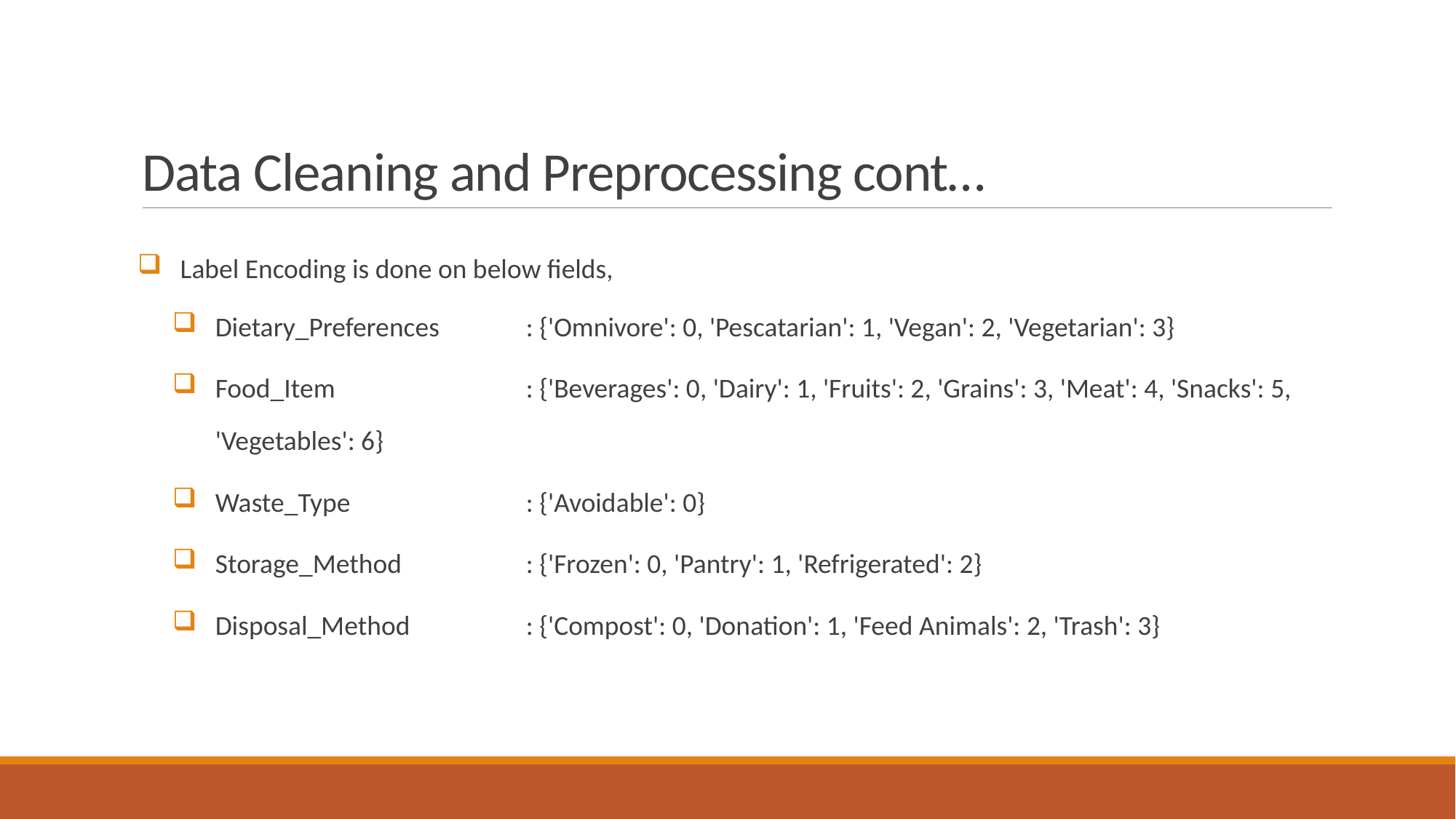

# Data Cleaning and Preprocessing cont…
Label Encoding is done on below fields,
Dietary_Preferences	: {'Omnivore': 0, 'Pescatarian': 1, 'Vegan': 2, 'Vegetarian': 3}
Food_Item	: {'Beverages': 0, 'Dairy': 1, 'Fruits': 2, 'Grains': 3, 'Meat': 4, 'Snacks': 5, 'Vegetables': 6}
Waste_Type	: {'Avoidable': 0}
Storage_Method	: {'Frozen': 0, 'Pantry': 1, 'Refrigerated': 2}
Disposal_Method	: {'Compost': 0, 'Donation': 1, 'Feed Animals': 2, 'Trash': 3}